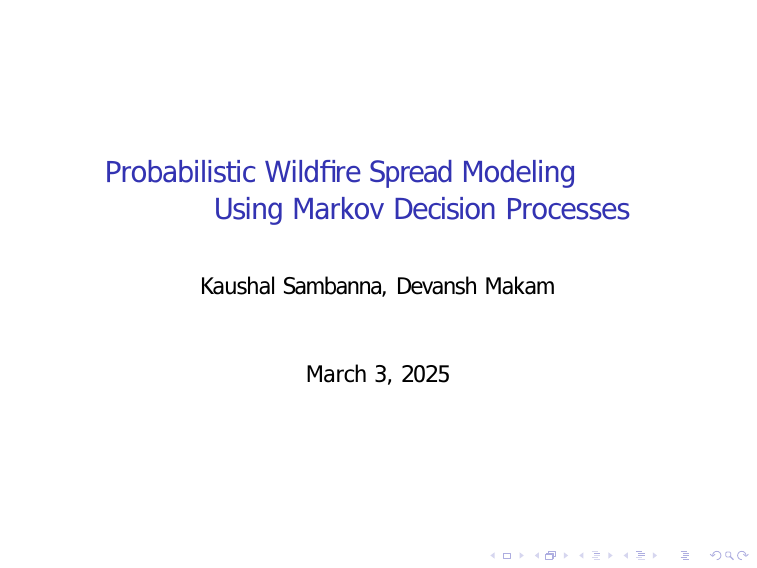

# Probabilistic Wildfire Spread Modeling Using Markov Decision Processes
Kaushal Sambanna, Devansh Makam

March 3, 2025